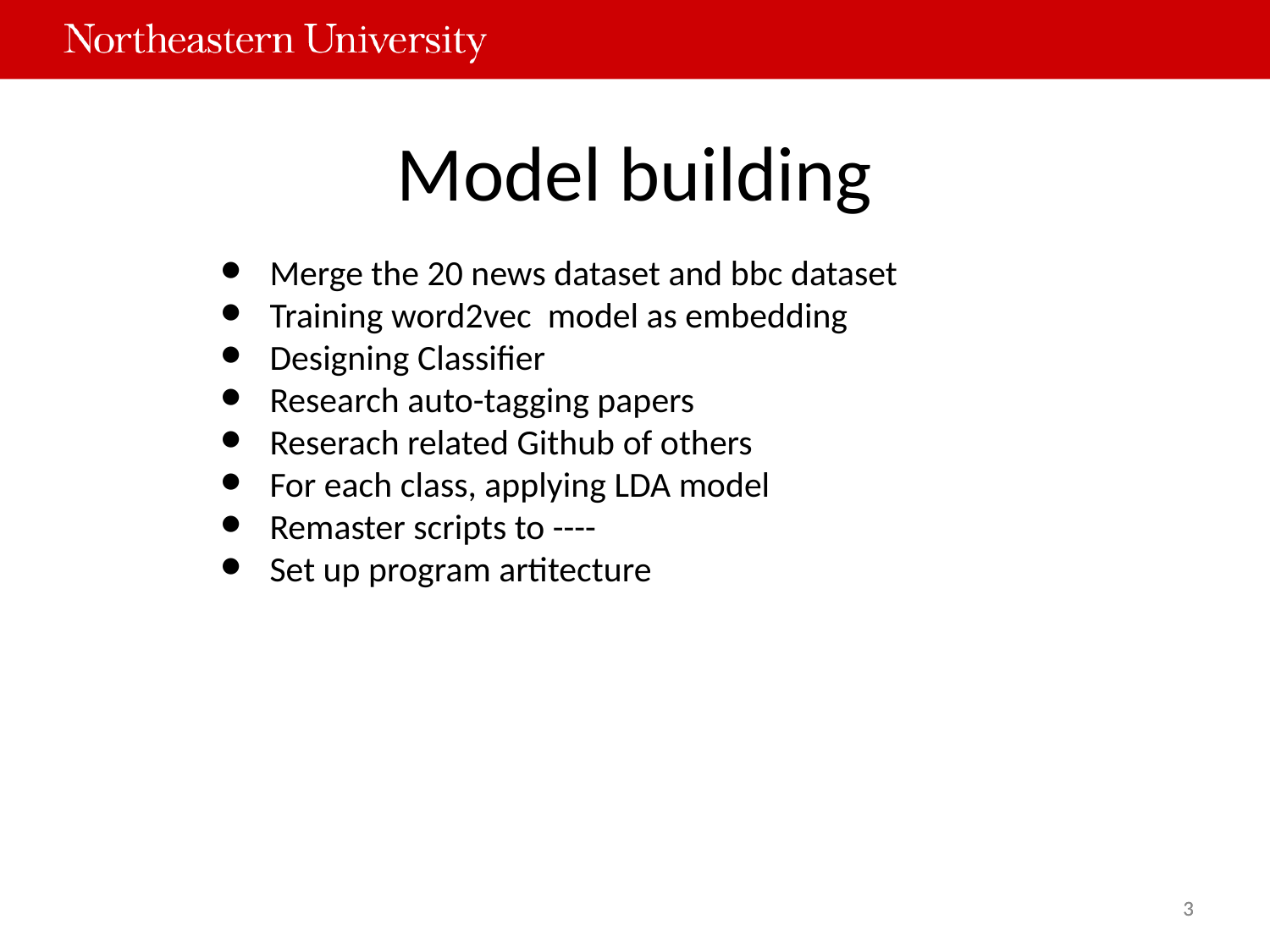

Model building
Merge the 20 news dataset and bbc dataset
Training word2vec  model as embedding
Designing Classifier
Research auto-tagging papers
Reserach related Github of others
For each class, applying LDA model
Remaster scripts to ----
Set up program artitecture
3
3